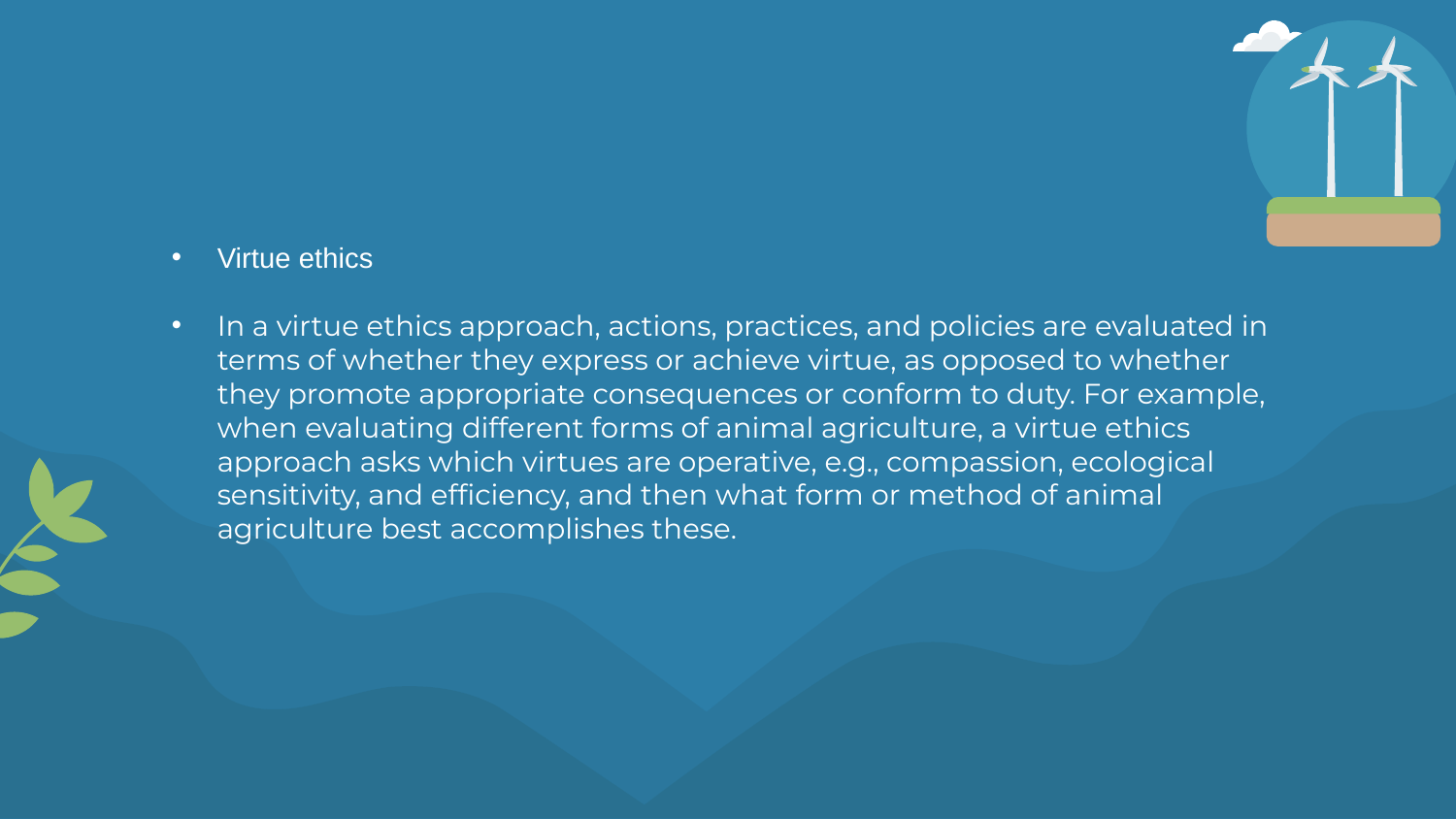

Virtue ethics

In a virtue ethics approach, actions, practices, and policies are evaluated in terms of whether they express or achieve virtue, as opposed to whether they promote appropriate consequences or conform to duty. For example, when evaluating different forms of animal agriculture, a virtue ethics approach asks which virtues are operative, e.g., compassion, ecological sensitivity, and efficiency, and then what form or method of animal agriculture best accomplishes these.